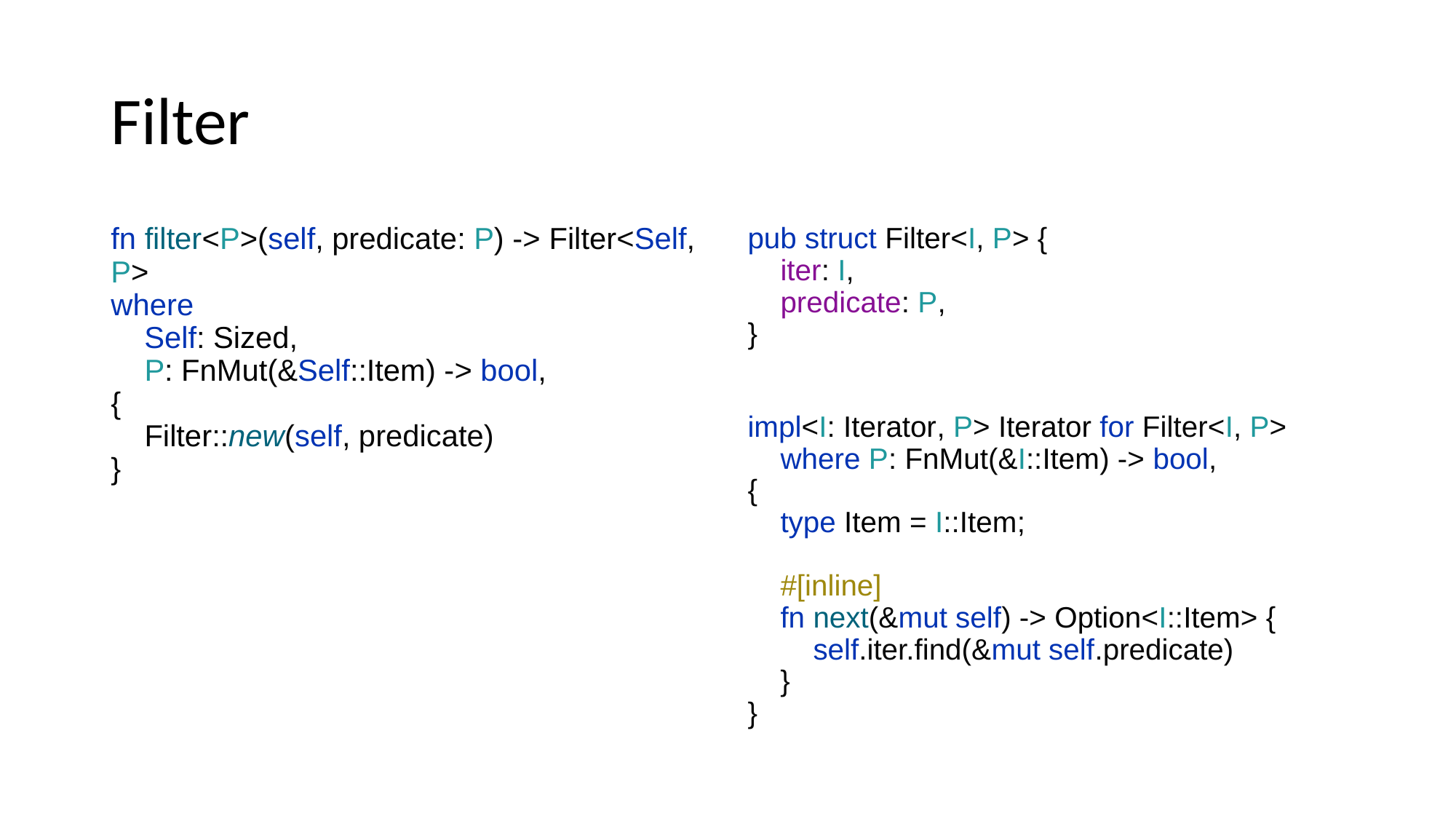

# Filter
fn filter<P>(self, predicate: P) -> Filter<Self, P>
where
    Self: Sized,
    P: FnMut(&Self::Item) -> bool,
{
    Filter::new(self, predicate)
}

pub struct Filter<I, P> {
    iter: I,
    predicate: P,
}

impl<I: Iterator, P> Iterator for Filter<I, P>
    where P: FnMut(&I::Item) -> bool,
{
    type Item = I::Item;
    #[inline]
    fn next(&mut self) -> Option<I::Item> {
        self.iter.find(&mut self.predicate)
    }
}